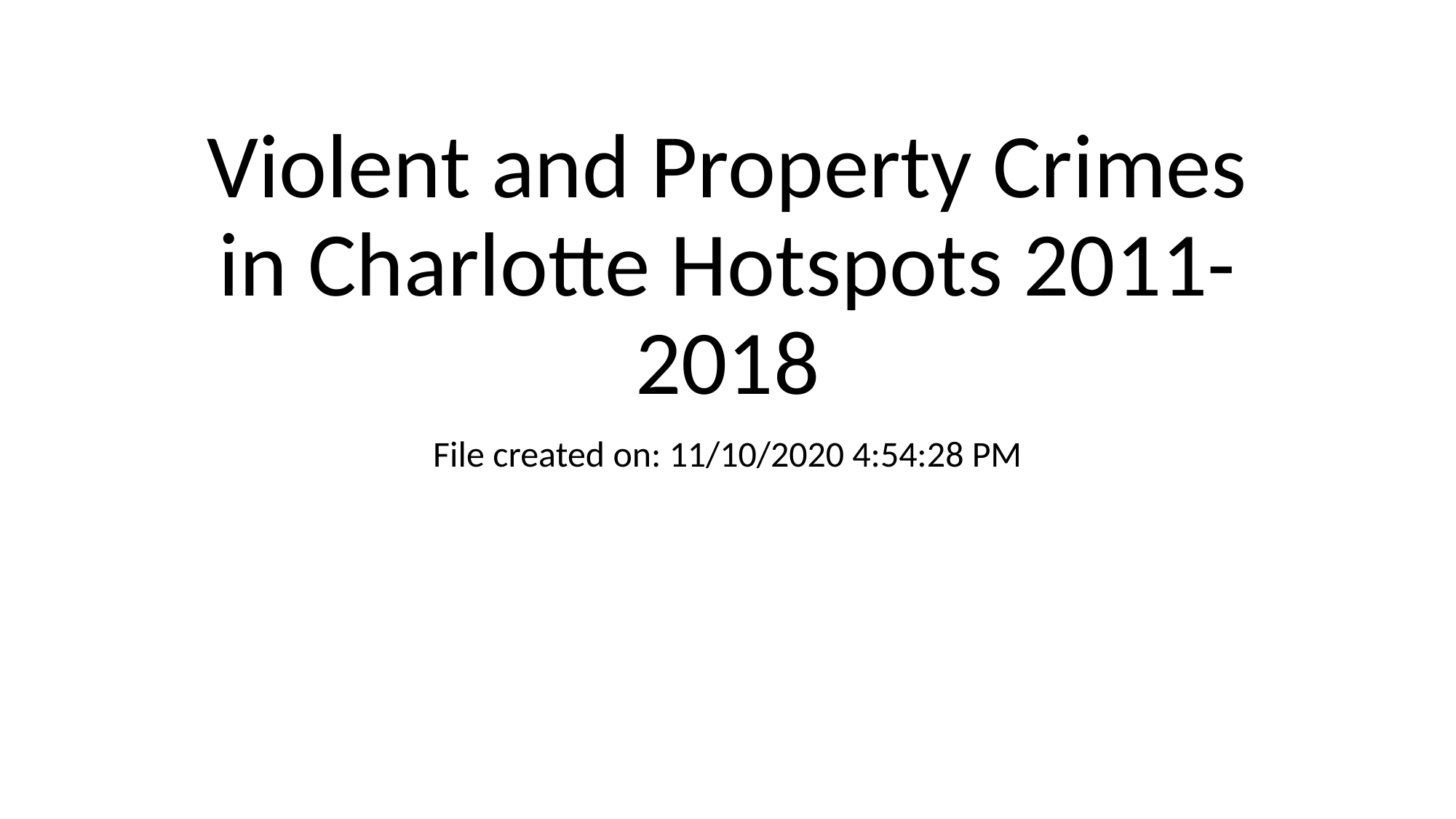

# Violent and Property Crimes in Charlotte Hotspots 2011-2018
File created on: 11/10/2020 4:54:28 PM